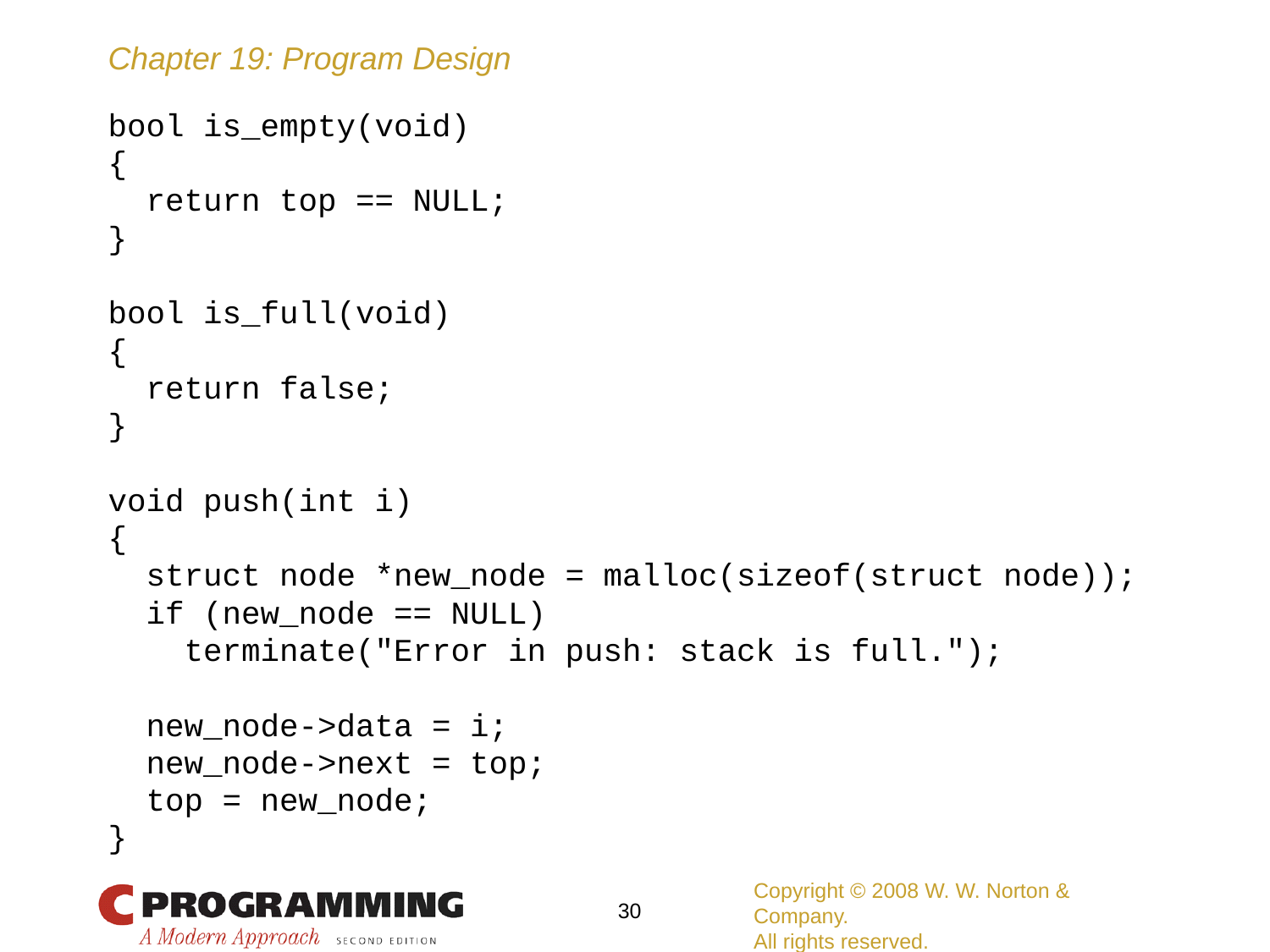

bool is_empty(void)
{
  return top == NULL;
}

bool is_full(void)
{
  return false;
}

void push(int i)
{
  struct node *new_node = malloc(sizeof(struct node));
  if (new_node == NULL)
    terminate("Error in push: stack is full.");

  new_node->data = i;
  new_node->next = top;
  top = new_node;
}
Copyright © 2008 W. W. Norton & Company.
All rights reserved.
30